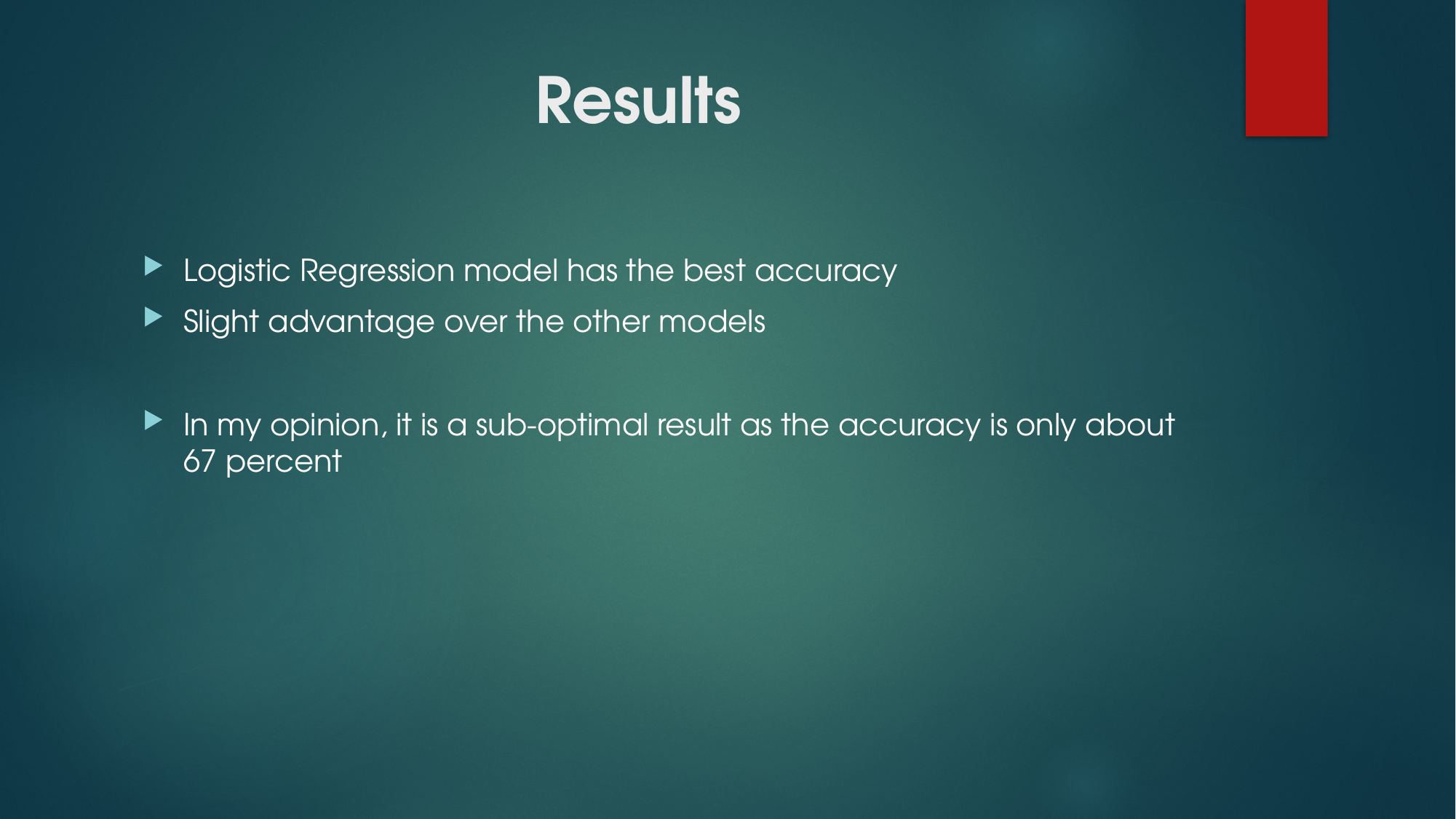

# Results
Logistic Regression model has the best accuracy
Slight advantage over the other models

In my opinion, it is a sub-optimal result as the accuracy is only about 67 percent